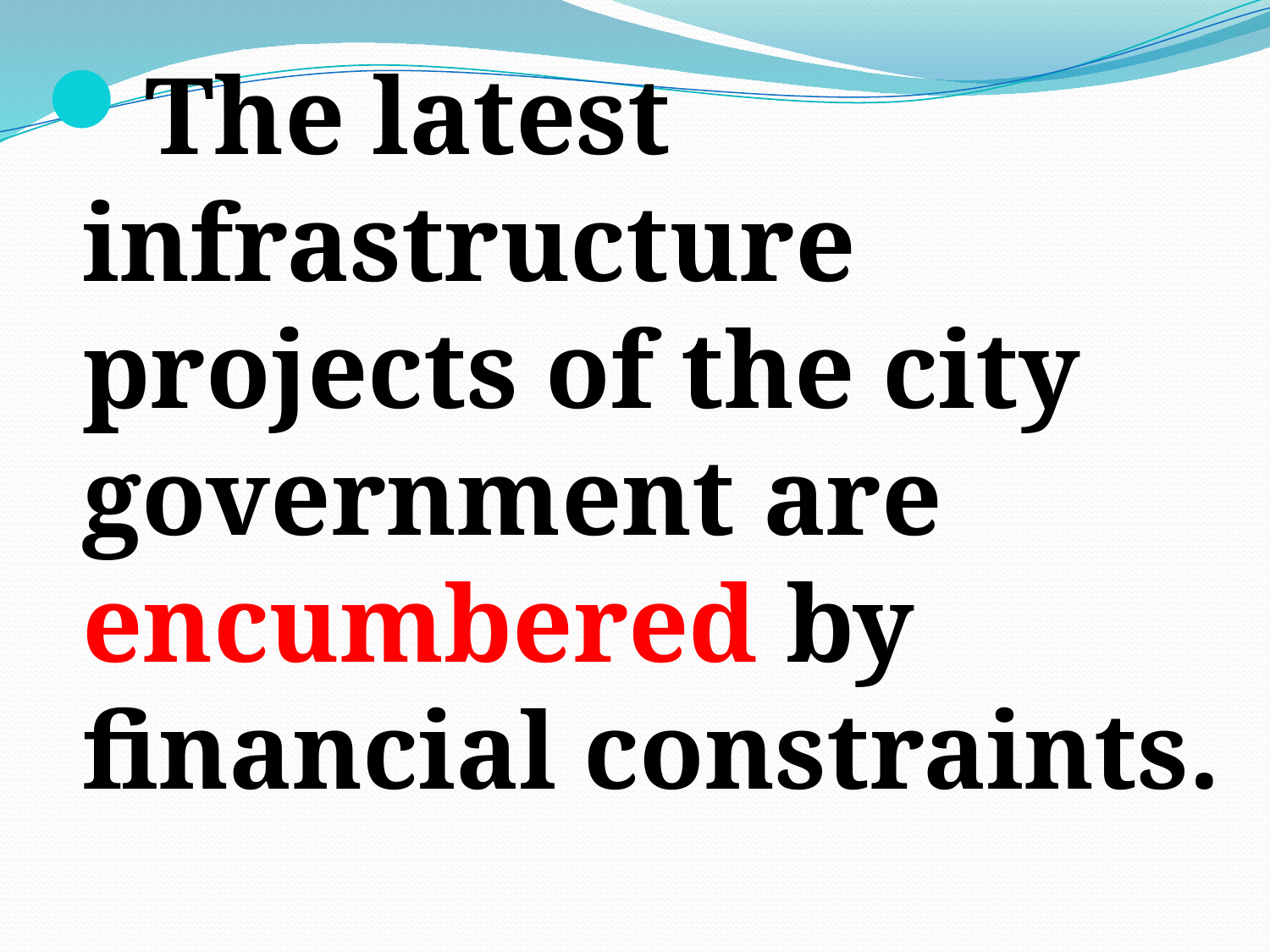

The latest infrastructure projects of the city government are encumbered by financial constraints.
#